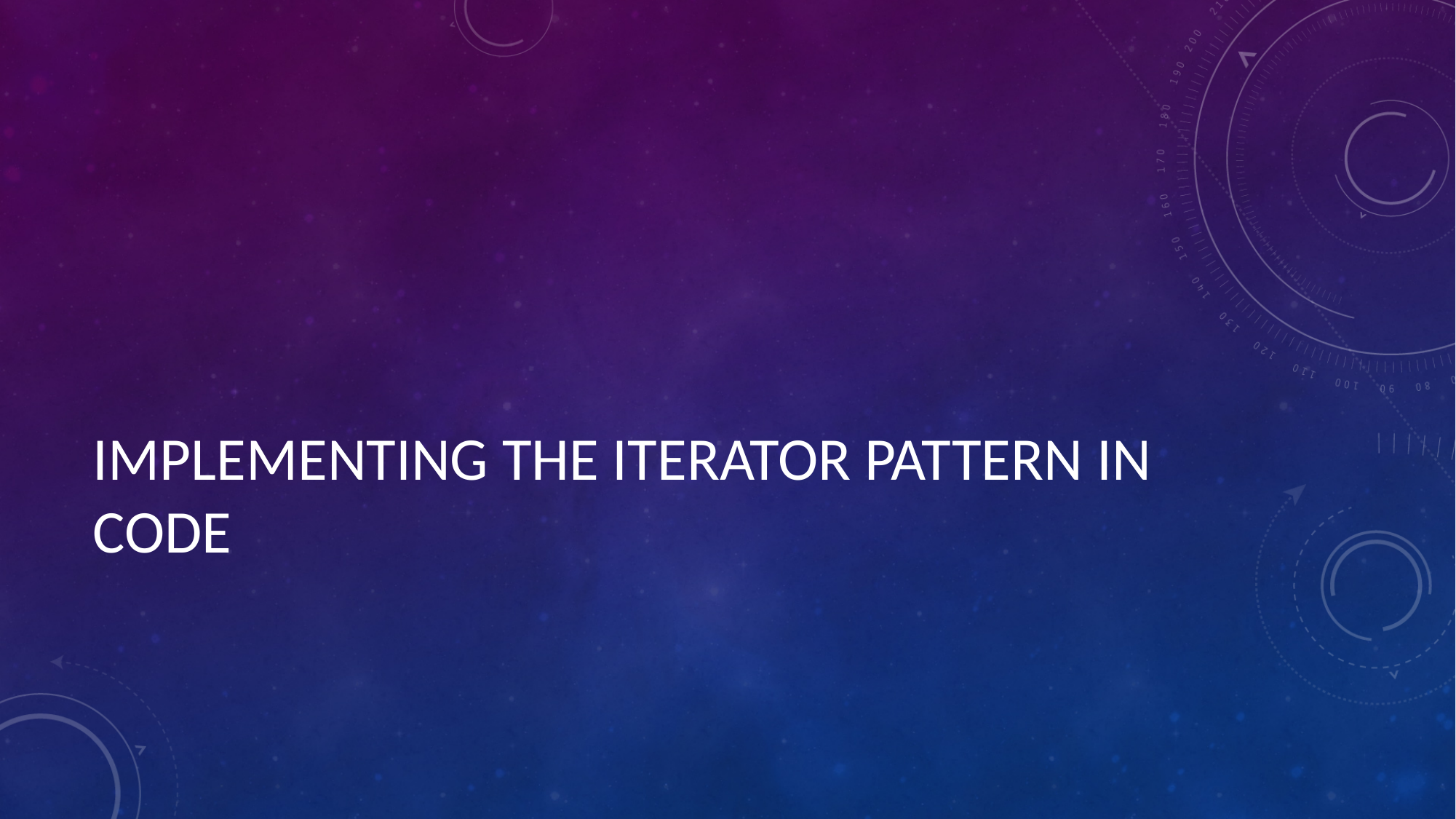

# Implementing The Iterator Pattern in Code